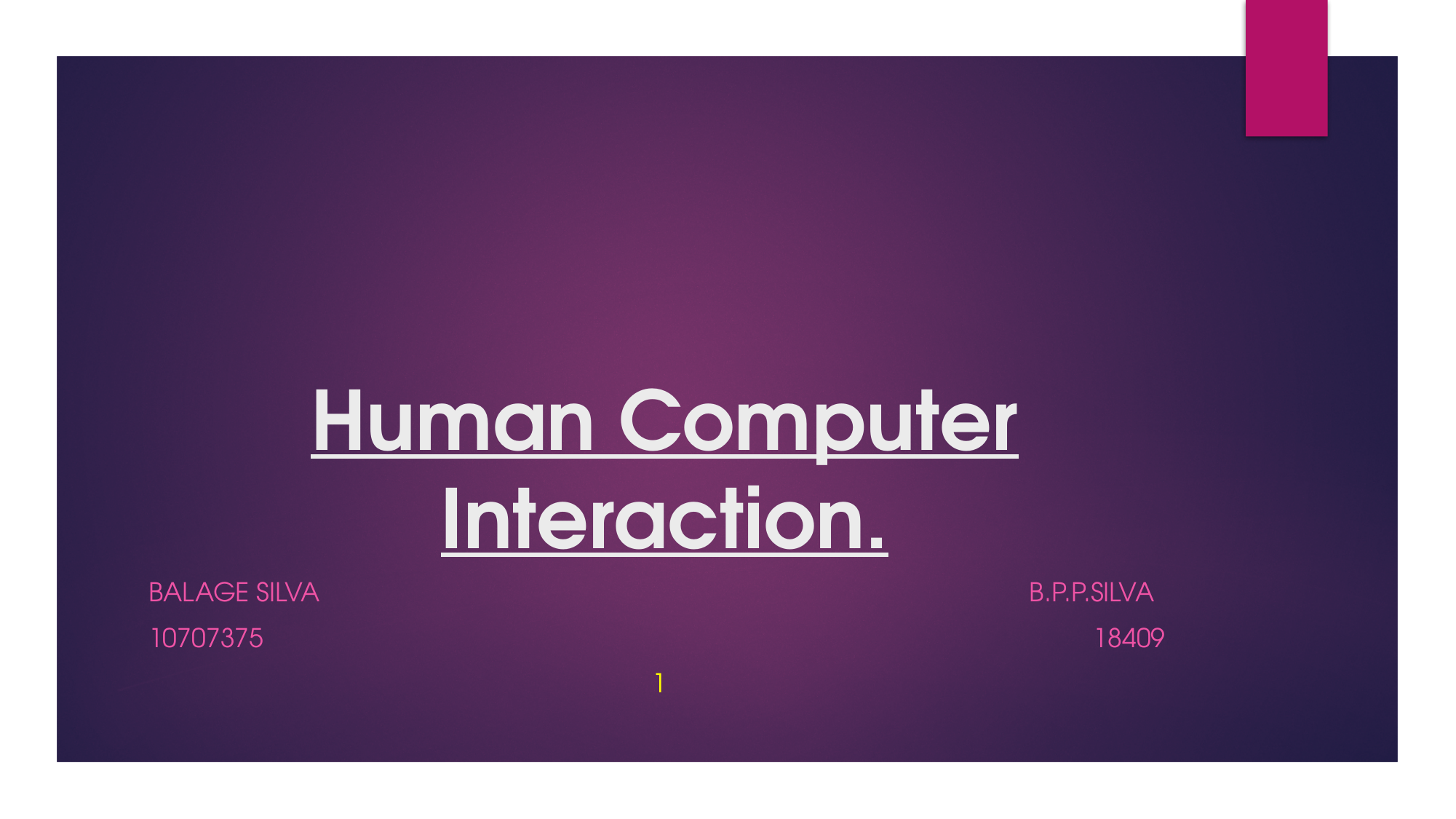

# Human Computer Interaction.
Balage Silva                                                                                                    B.P.P.Silva
10707375                                                                                                                     18409
                                                                       1